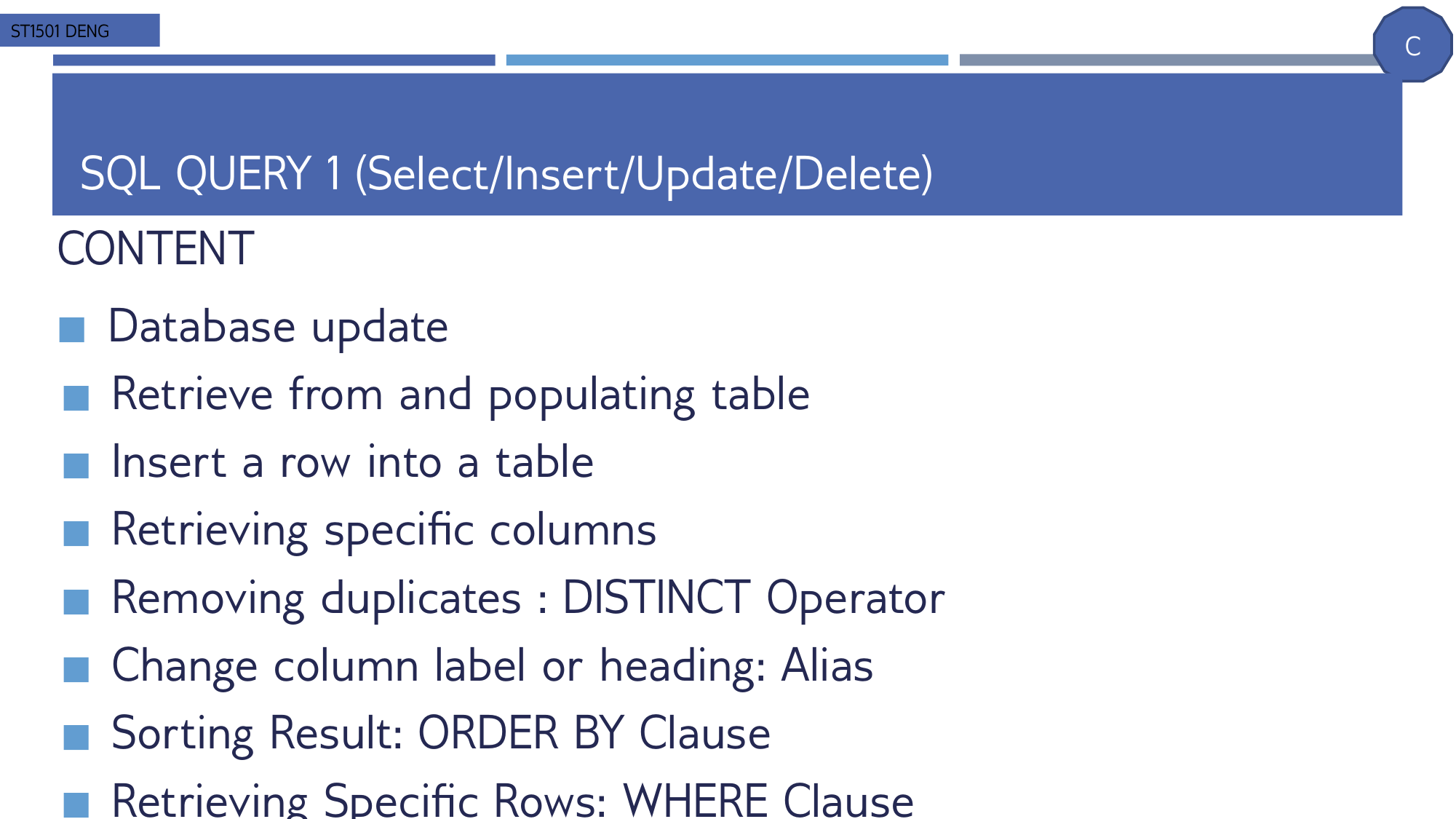

# SQL QUERY 1 (Select/Insert/Update/Delete)

CONTENT
 Database update
Retrieve from and populating table
Insert a row into a table
Retrieving specific columns
Removing duplicates : DISTINCT Operator
Change column label or heading: Alias
Sorting Result: ORDER BY Clause
Retrieving Specific Rows: WHERE Clause